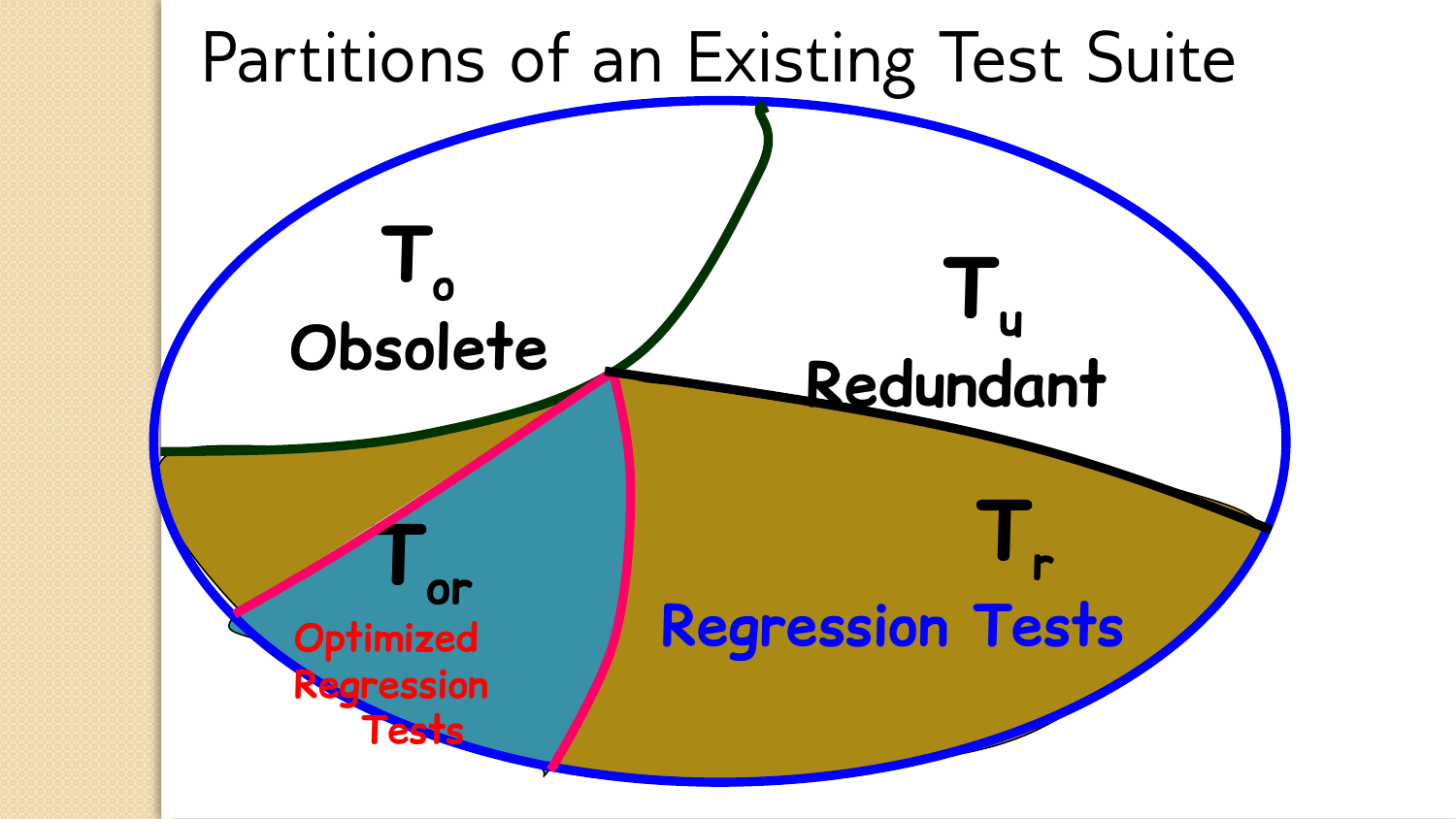

Partitions of an Existing Test Suite

      To
Obsolete
      Tu
Redundant

         Tr
Regression Tests

        Tor
           Optimized
           Regression
               Tests